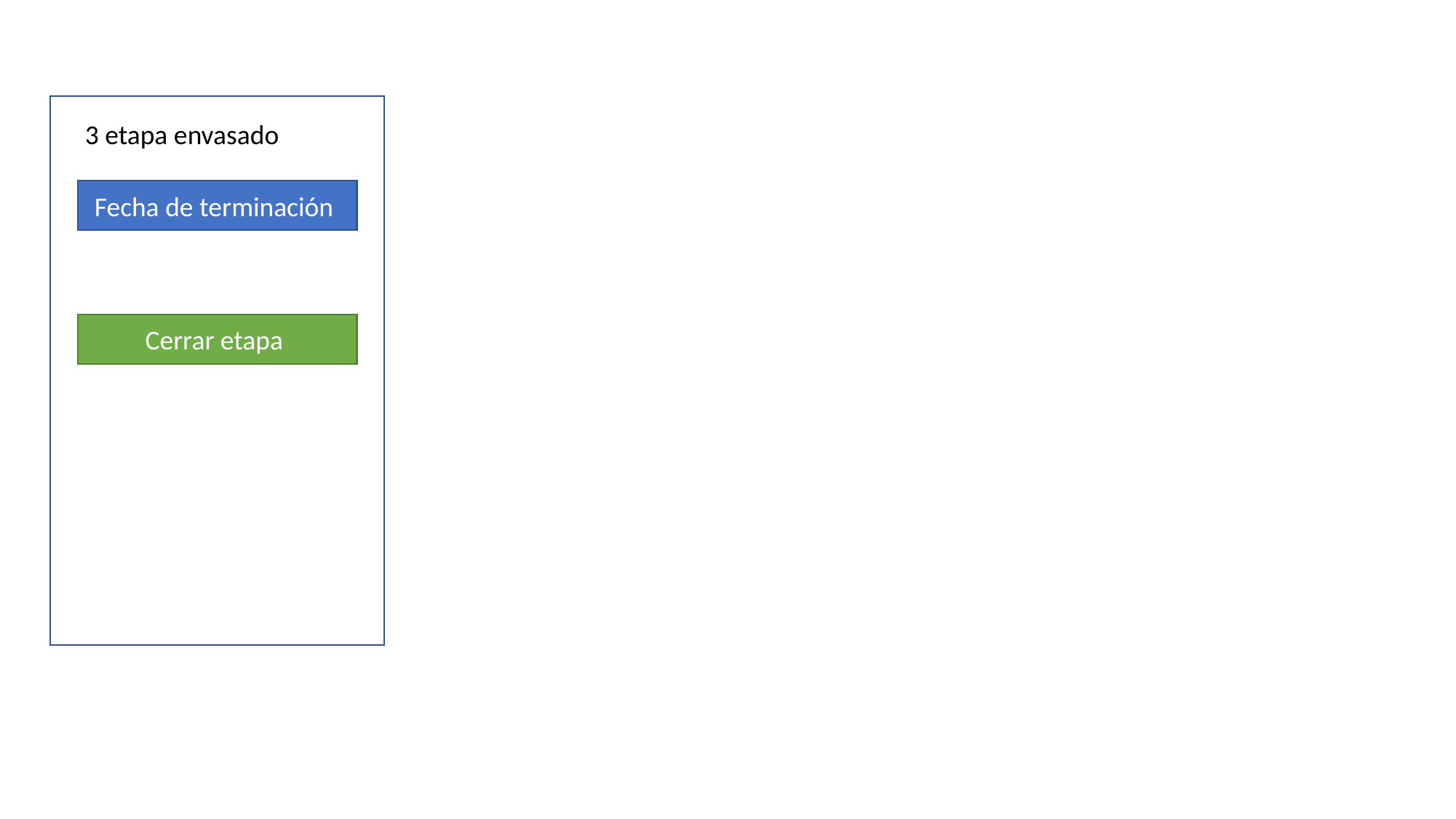

3 etapa envasado

Fecha de terminación
Cerrar etapa